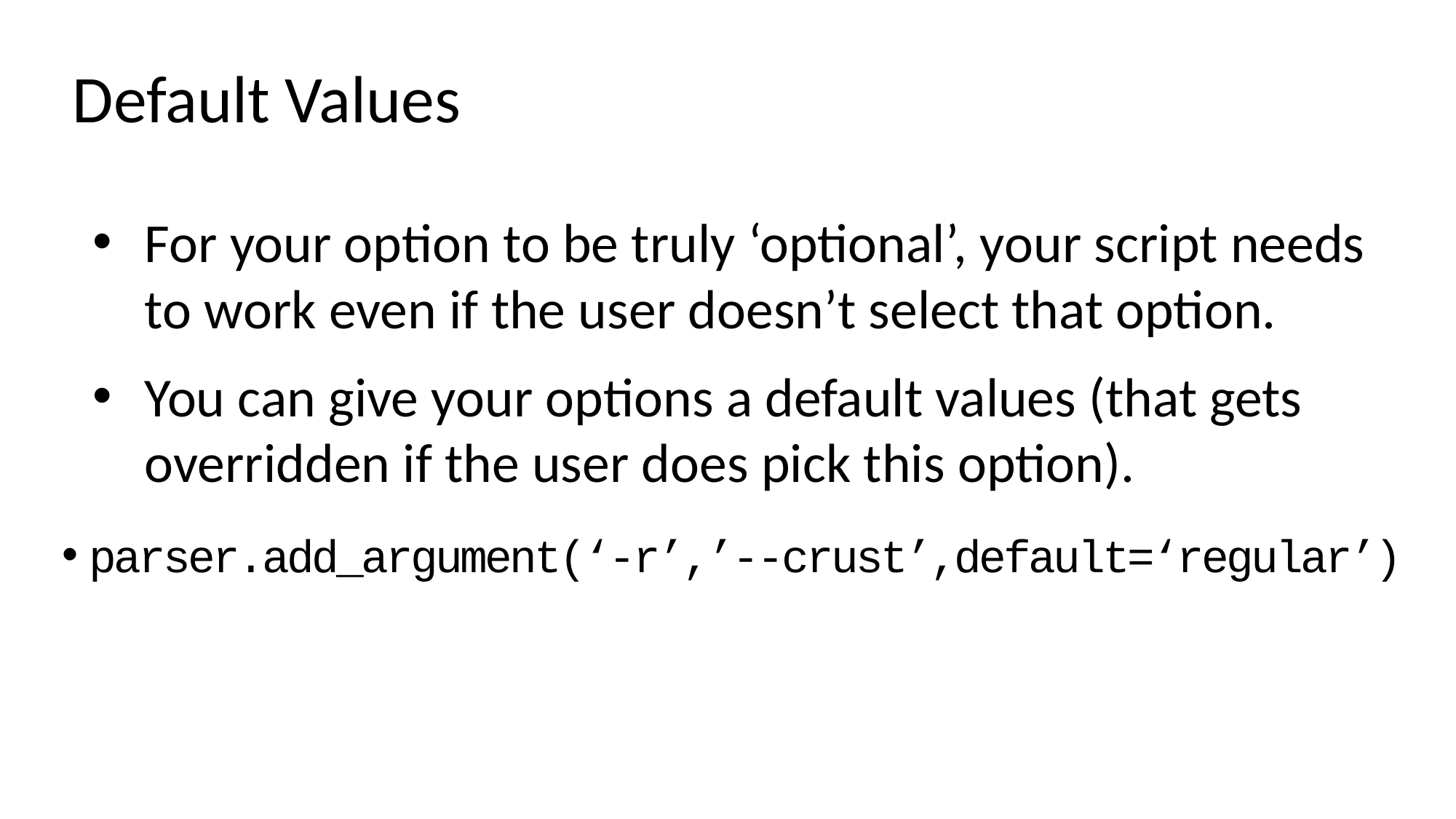

Default Values
# For your option to be truly ‘optional’, your script needs to work even if the user doesn’t select that option.
You can give your options a default values (that gets overridden if the user does pick this option).
parser.add_argument(‘-r’,’--crust’,default=‘regular’)